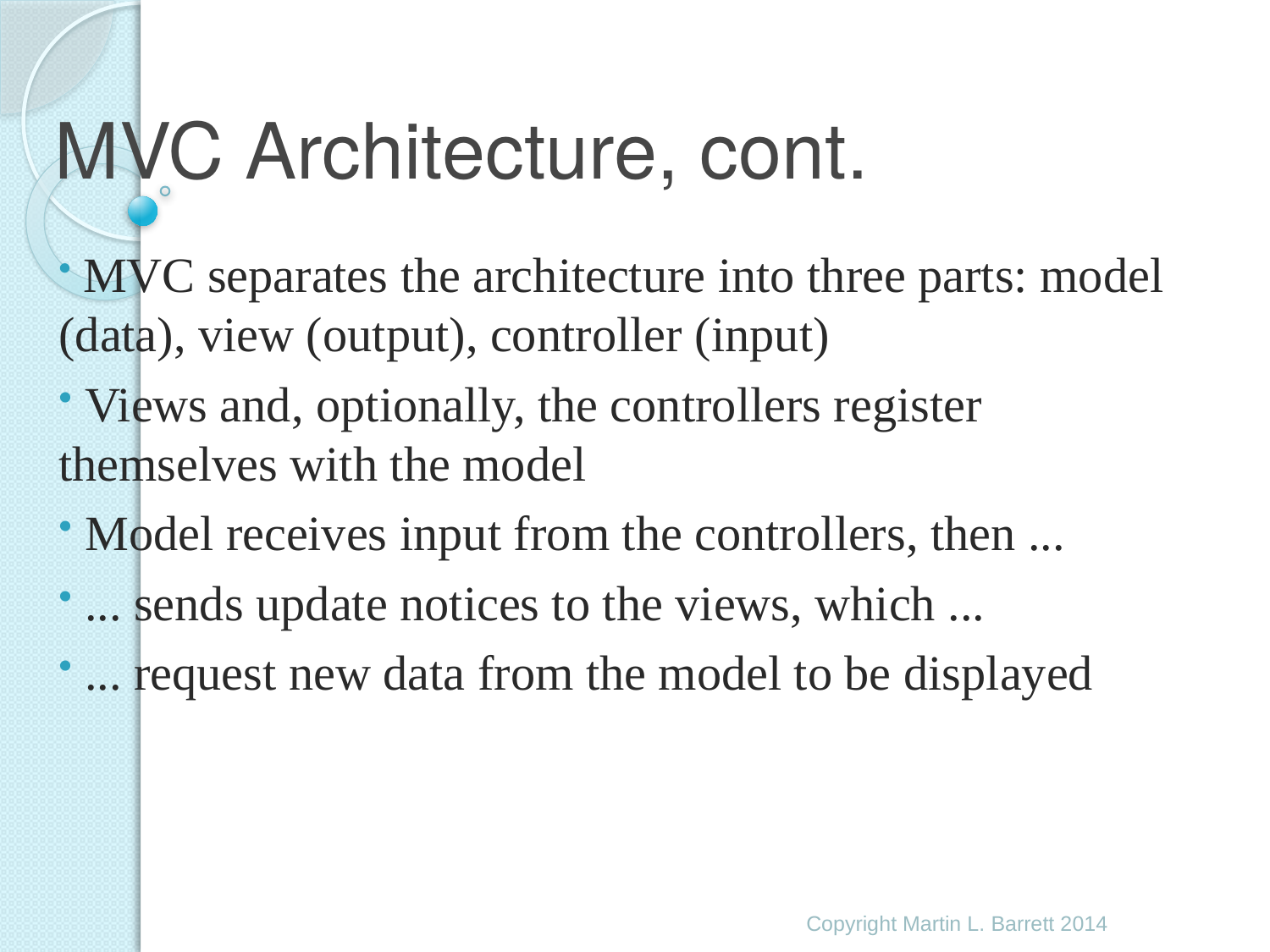

# MVC Architecture, cont.
 MVC separates the architecture into three parts: model (data), view (output), controller (input)
 Views and, optionally, the controllers register themselves with the model
 Model receives input from the controllers, then ...
 ... sends update notices to the views, which ...
 ... request new data from the model to be displayed
Copyright Martin L. Barrett 2014